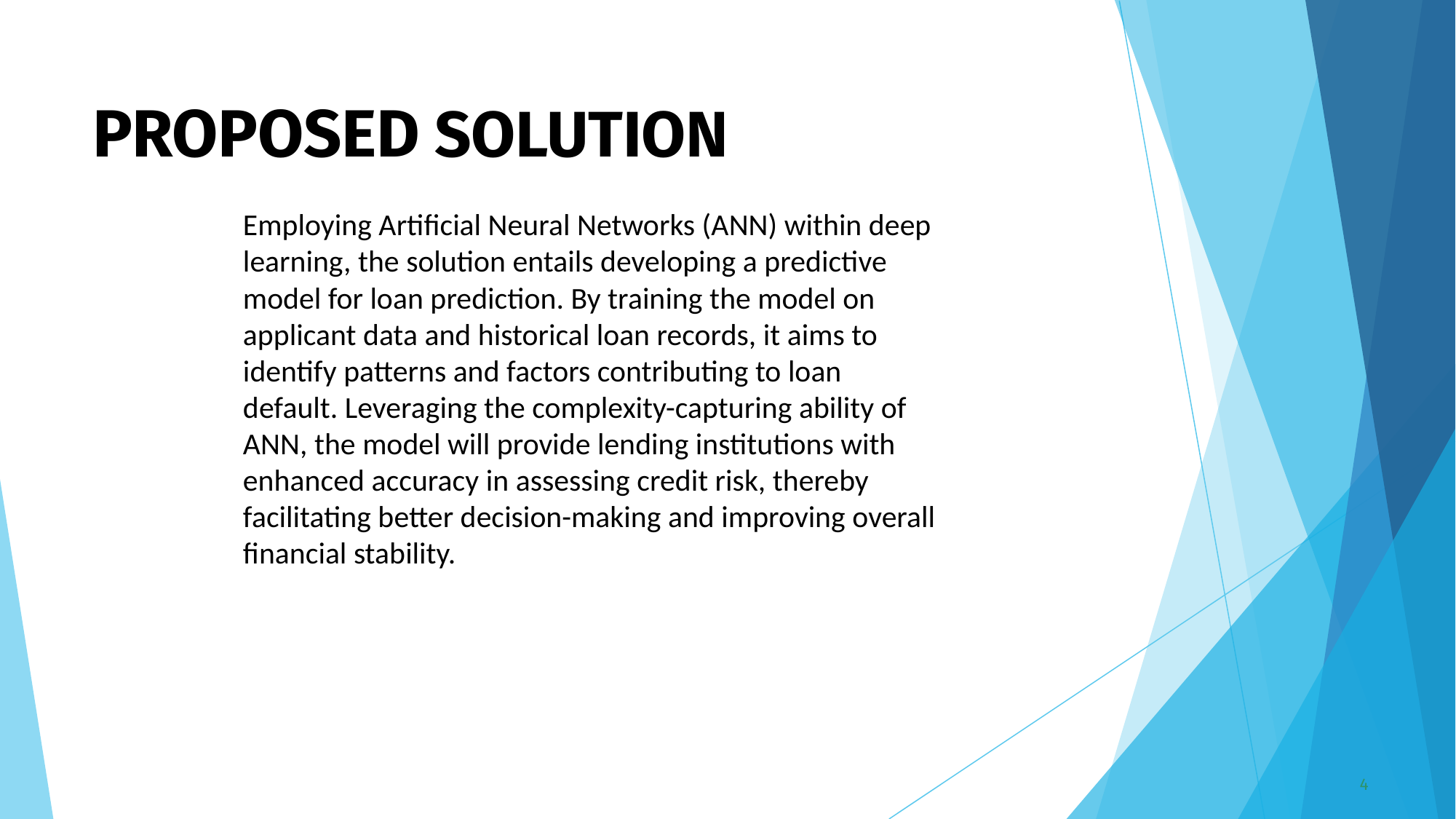

# PROPOSED SOLUTION
Employing Artificial Neural Networks (ANN) within deep learning, the solution entails developing a predictive model for loan prediction. By training the model on applicant data and historical loan records, it aims to identify patterns and factors contributing to loan default. Leveraging the complexity-capturing ability of ANN, the model will provide lending institutions with enhanced accuracy in assessing credit risk, thereby facilitating better decision-making and improving overall financial stability.
4